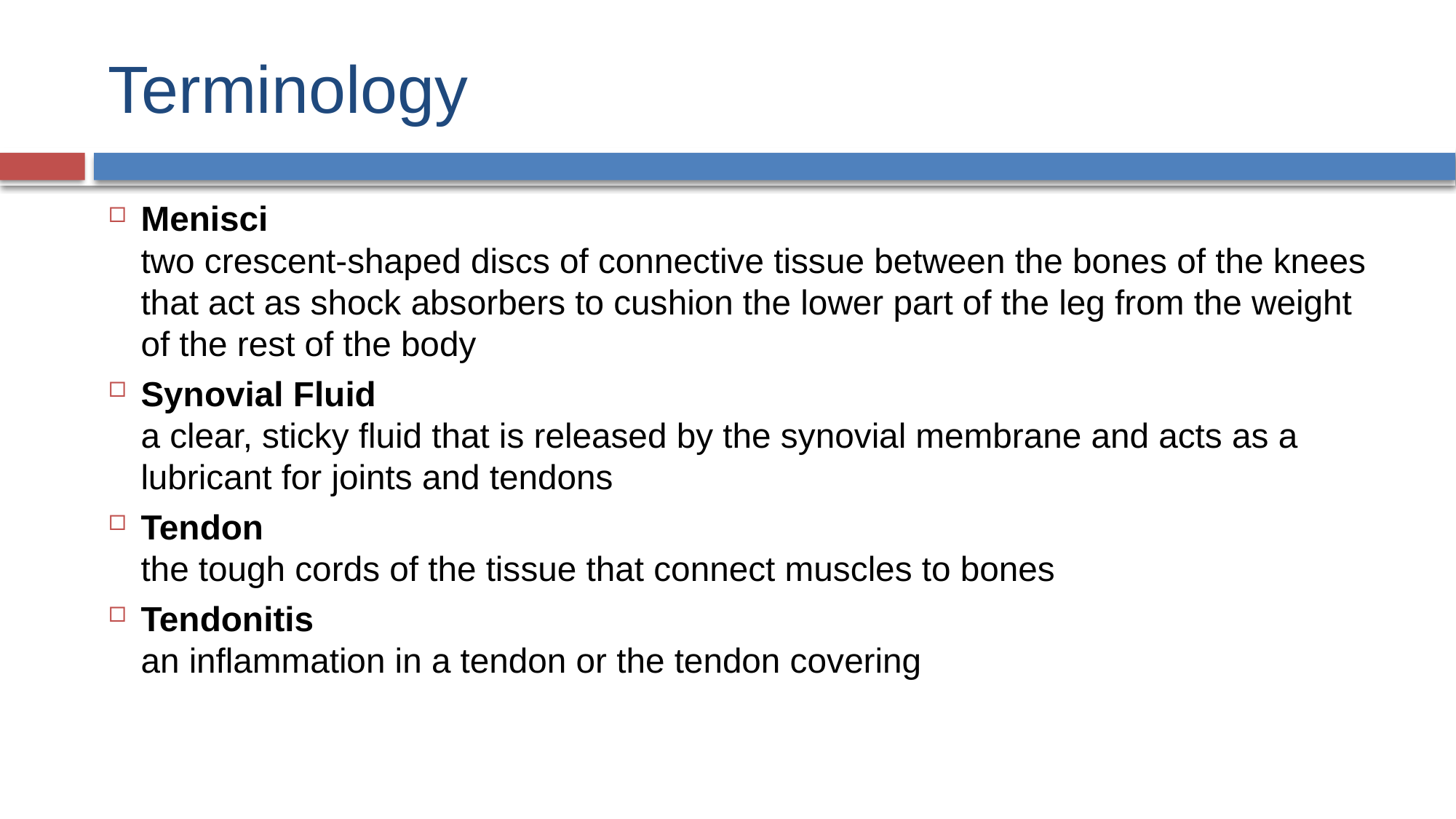

# Terminology
Menisci 
two crescent-shaped discs of connective tissue between the bones of the knees that act as shock absorbers to cushion the lower part of the leg from the weight of the rest of the body
Synovial Fluid 
a clear, sticky fluid that is released by the synovial membrane and acts as a lubricant for joints and tendons
Tendon 
the tough cords of the tissue that connect muscles to bones
Tendonitis 
an inflammation in a tendon or the tendon covering